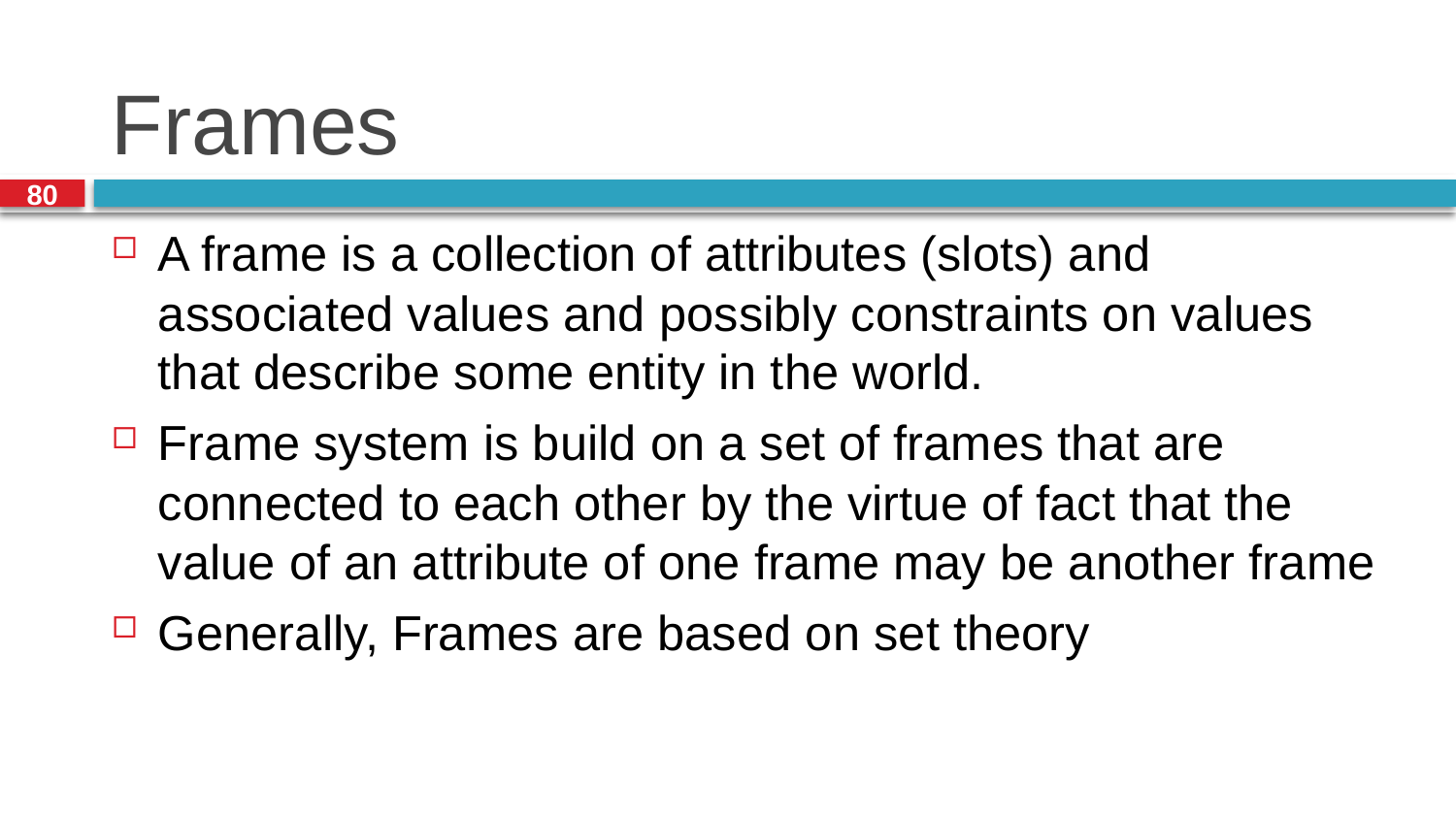

# Frames
80
A frame is a collection of attributes (slots) and associated values and possibly constraints on values that describe some entity in the world.
Frame system is build on a set of frames that are connected to each other by the virtue of fact that the value of an attribute of one frame may be another frame
Generally, Frames are based on set theory